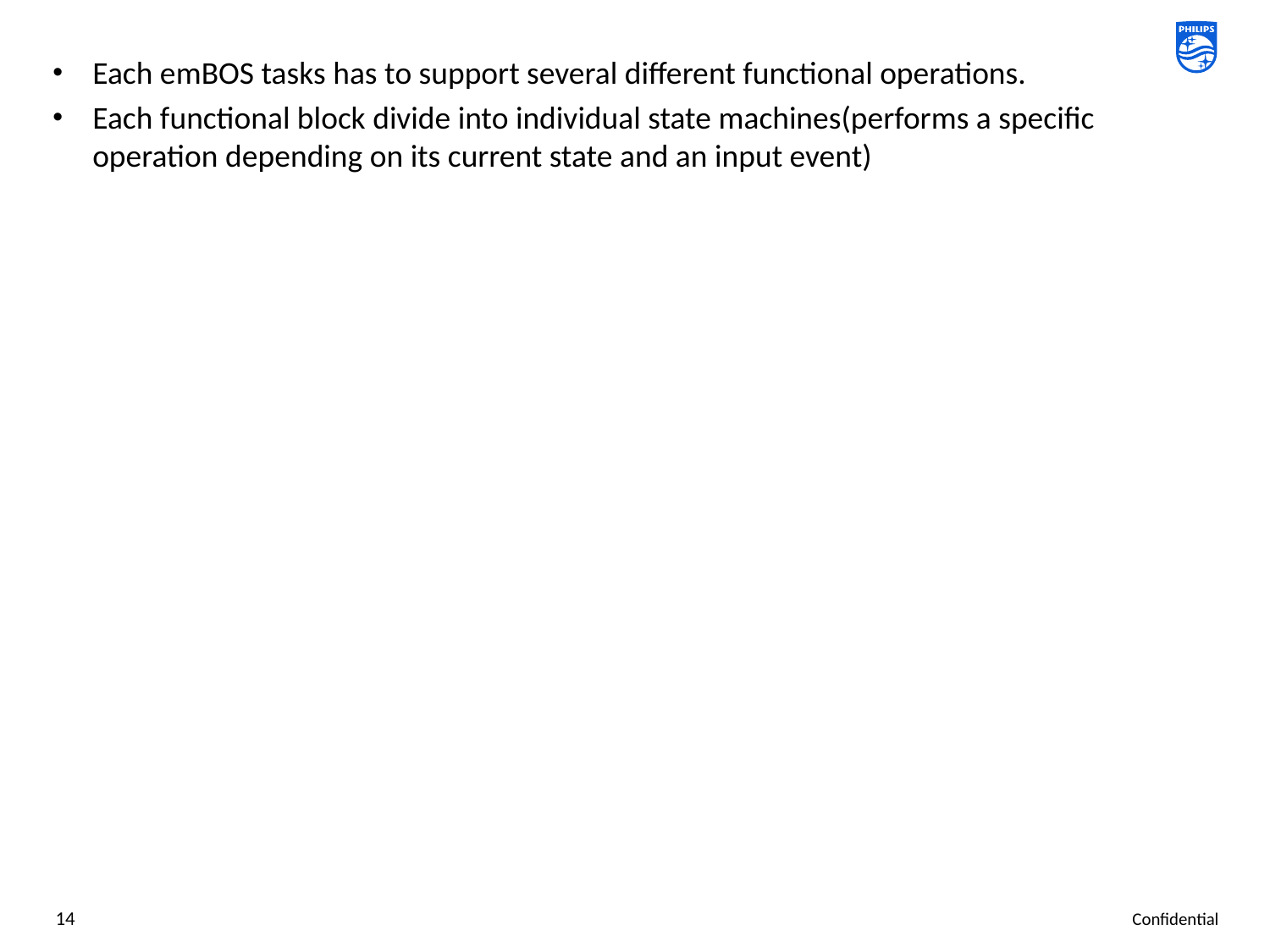

Each emBOS tasks has to support several different functional operations.
Each functional block divide into individual state machines(performs a specific operation depending on its current state and an input event)